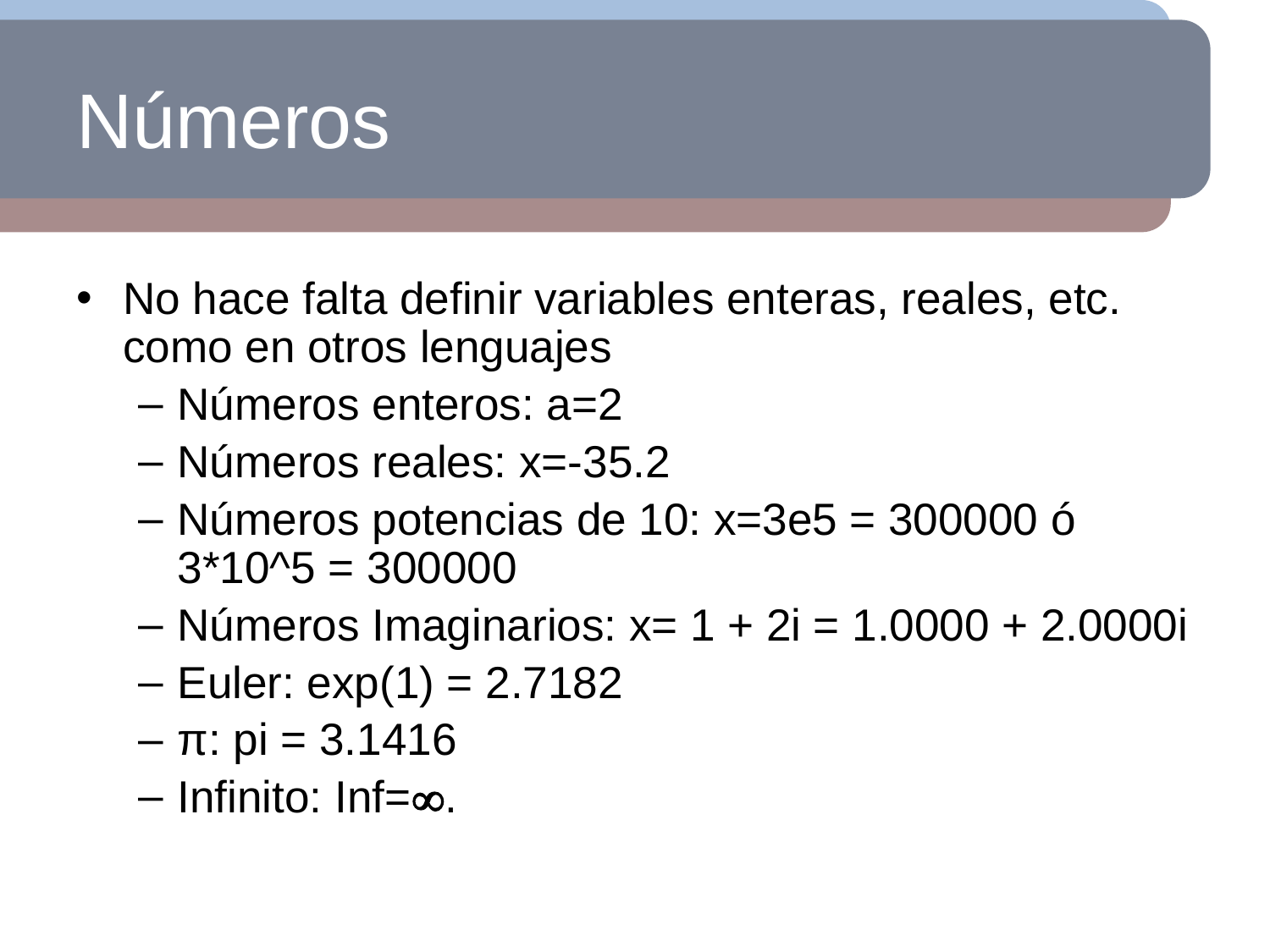

# Números

No hace falta definir variables enteras, reales, etc. como en otros lenguajes
Números enteros: a=2
Números reales: x=-35.2
Números potencias de 10: x=3e5 = 300000 ó 3*10^5 = 300000
Números Imaginarios: x= 1 + 2i = 1.0000 + 2.0000i
Euler: exp(1) = 2.7182
π: pi = 3.1416
Infinito: Inf=∞.